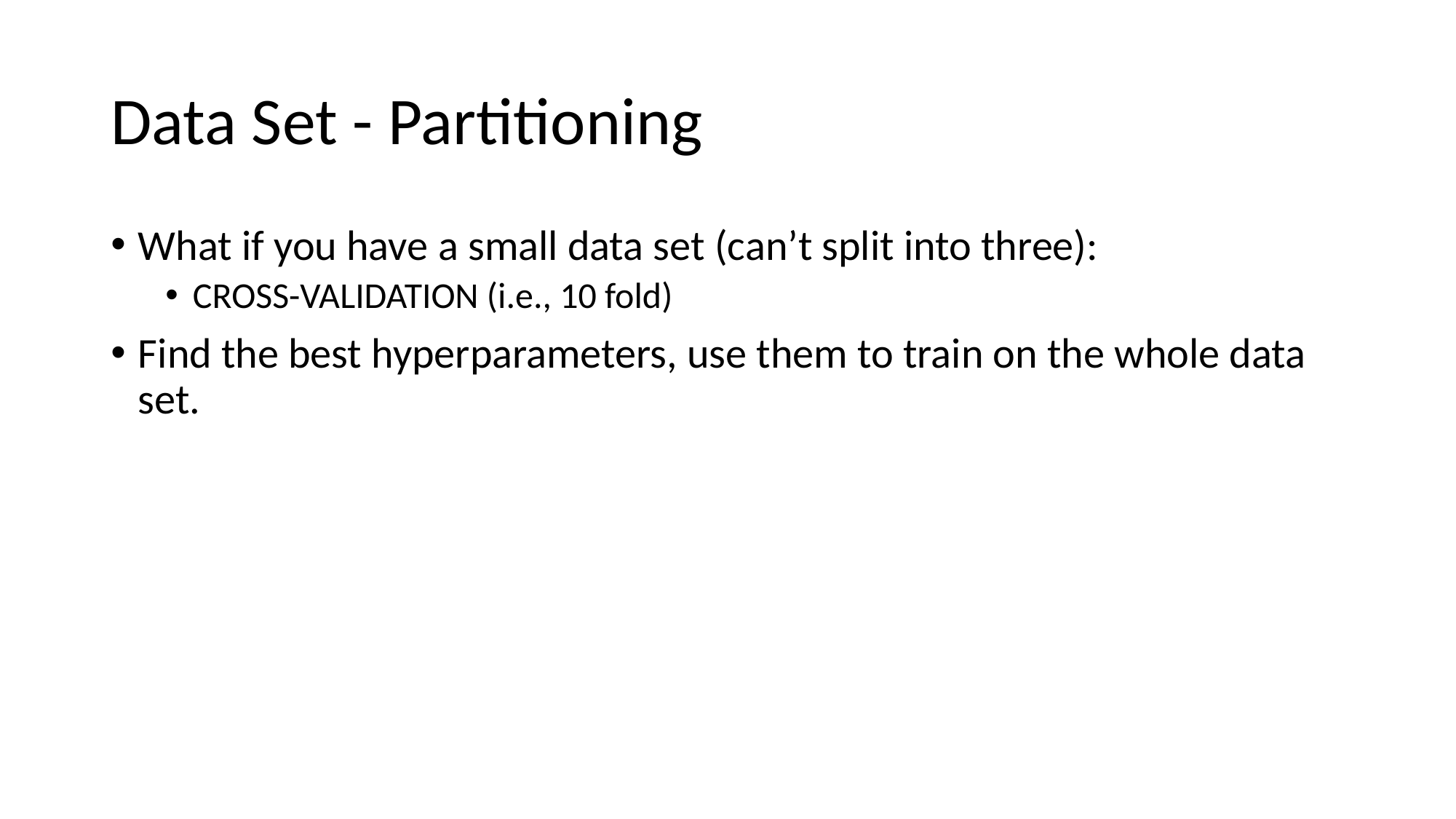

# Data Set - Partitioning
What if you have a small data set (can’t split into three):
CROSS-VALIDATION (i.e., 10 fold)
Find the best hyperparameters, use them to train on the whole data set.